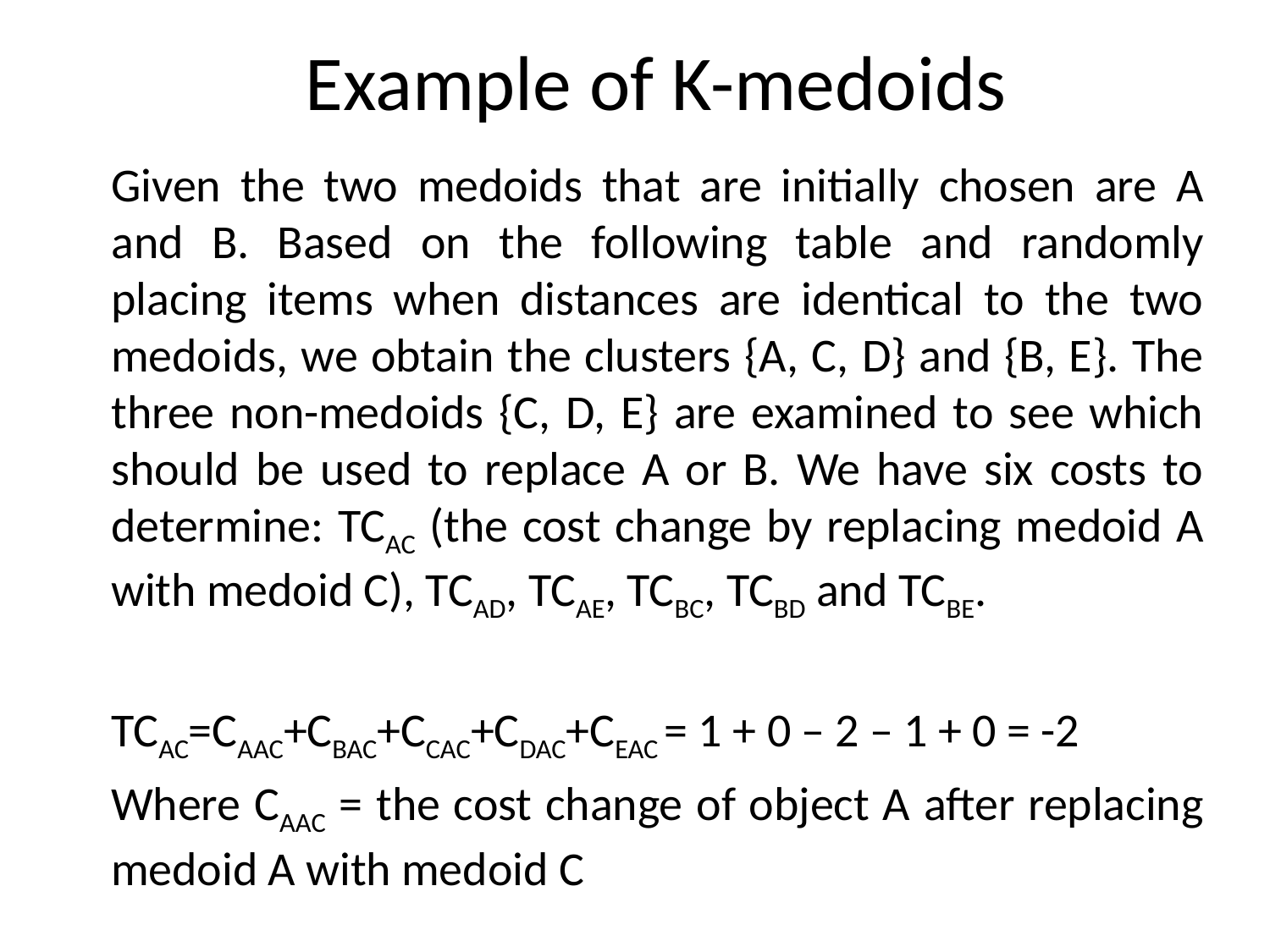

# Example of K-medoids
	Given the two medoids that are initially chosen are A and B. Based on the following table and randomly placing items when distances are identical to the two medoids, we obtain the clusters {A, C, D} and {B, E}. The three non-medoids {C, D, E} are examined to see which should be used to replace A or B. We have six costs to determine: TCAC (the cost change by replacing medoid A with medoid C), TCAD, TCAE, TCBC, TCBD and TCBE.

	TCAC=CAAC+CBAC+CCAC+CDAC+CEAC = 1 + 0 – 2 – 1 + 0 = -2
	Where CAAC = the cost change of object A after replacing medoid A with medoid C